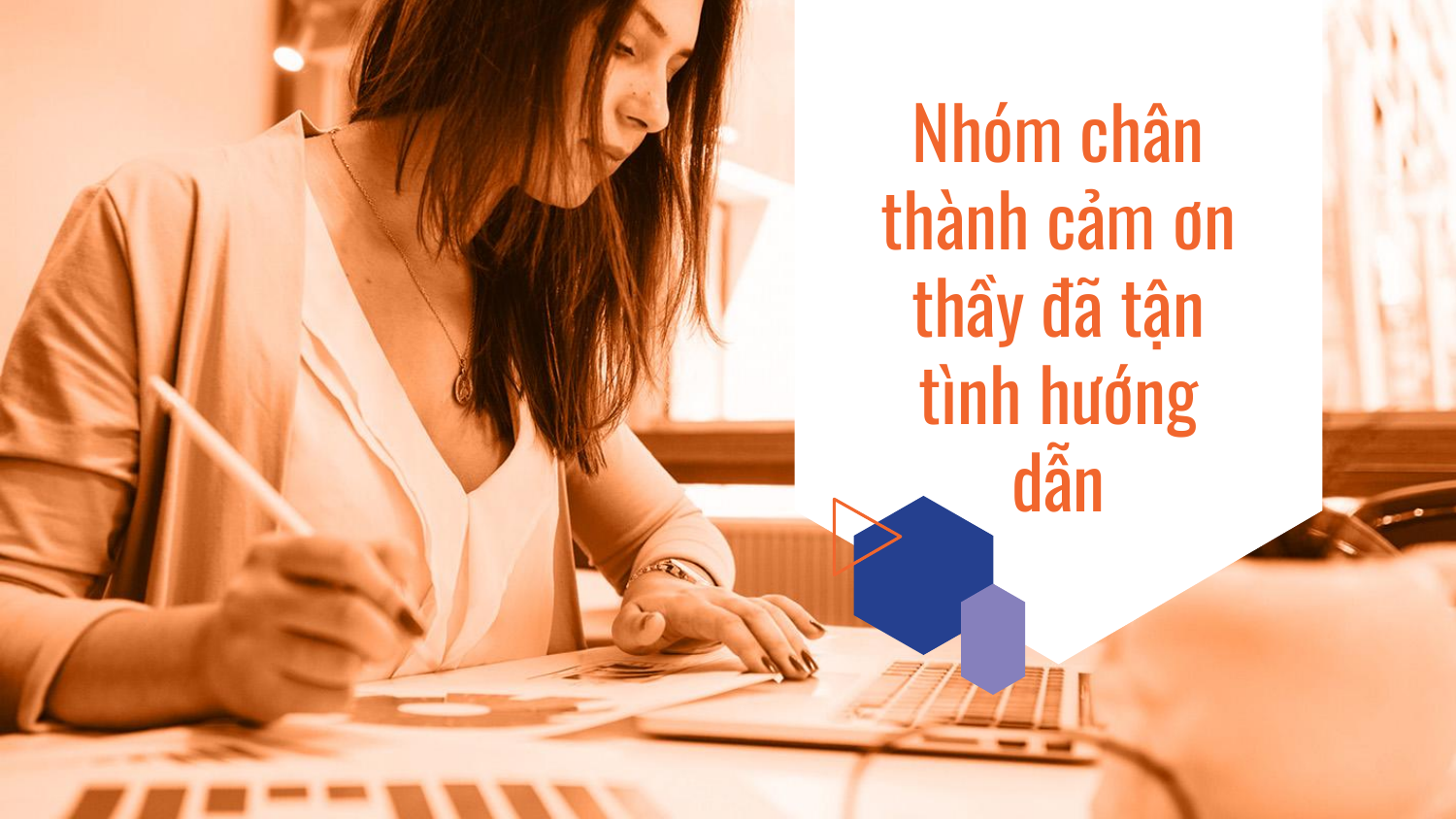

# Nhóm chân thành cảm ơn thầy đã tận tình hướng dẫn